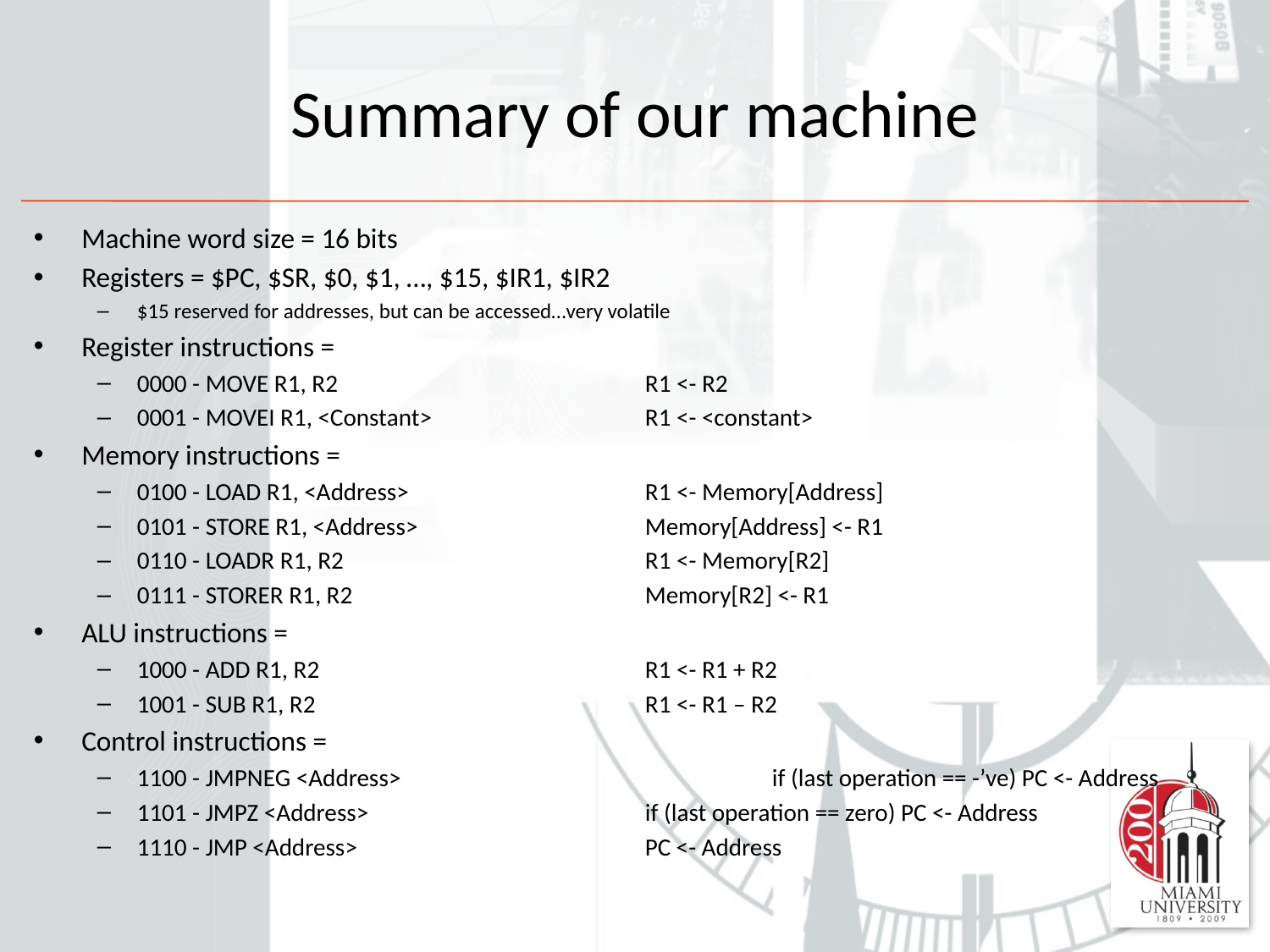

# Summary of our machine
Machine word size = 16 bits
Registers = $PC, $SR, $0, $1, …, $15, $IR1, $IR2
$15 reserved for addresses, but can be accessed…very volatile
Register instructions =
0000 - MOVE R1, R2			R1 <- R2
0001 - MOVEI R1, <Constant> 		R1 <- <constant>
Memory instructions =
0100 - LOAD R1, <Address> 		R1 <- Memory[Address]
0101 - STORE R1, <Address>		Memory[Address] <- R1
0110 - LOADR R1, R2			R1 <- Memory[R2]
0111 - STORER R1, R2			Memory[R2] <- R1
ALU instructions =
1000 - ADD R1, R2			R1 <- R1 + R2
1001 - SUB R1, R2			R1 <- R1 – R2
Control instructions =
1100 - JMPNEG <Address>			if (last operation == -’ve) PC <- Address
1101 - JMPZ <Address>			if (last operation == zero) PC <- Address
1110 - JMP <Address>			PC <- Address